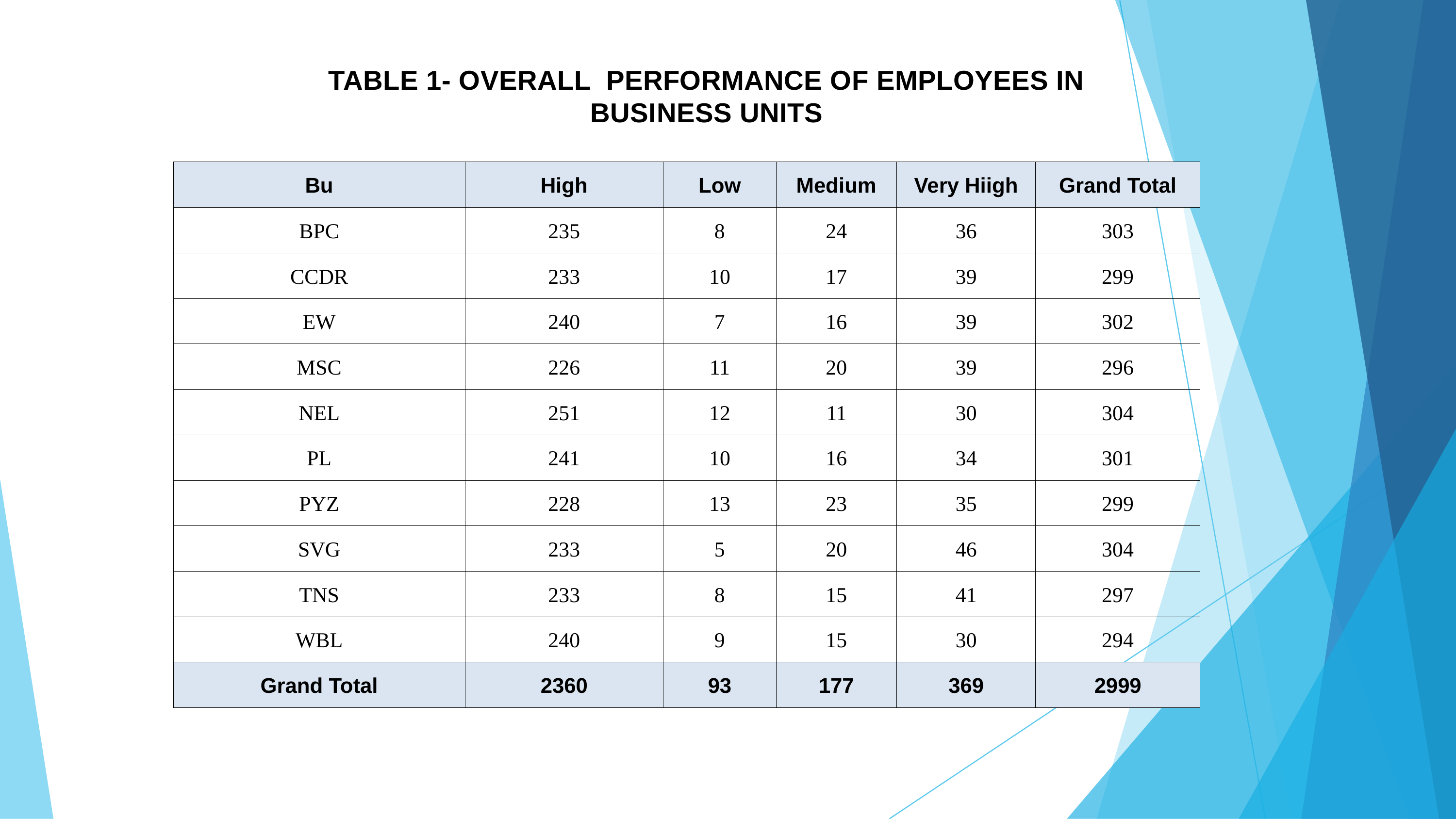

TABLE 1- OVERALL  PERFORMANCE OF EMPLOYEES IN BUSINESS UNITS

| Bu | High | Low | Medium | Very Hiigh | Grand Total |
| --- | --- | --- | --- | --- | --- |
| BPC | 235 | 8 | 24 | 36 | 303 |
| CCDR | 233 | 10 | 17 | 39 | 299 |
| EW | 240 | 7 | 16 | 39 | 302 |
| MSC | 226 | 11 | 20 | 39 | 296 |
| NEL | 251 | 12 | 11 | 30 | 304 |
| PL | 241 | 10 | 16 | 34 | 301 |
| PYZ | 228 | 13 | 23 | 35 | 299 |
| SVG | 233 | 5 | 20 | 46 | 304 |
| TNS | 233 | 8 | 15 | 41 | 297 |
| WBL | 240 | 9 | 15 | 30 | 294 |
| Grand Total | 2360 | 93 | 177 | 369 | 2999 |